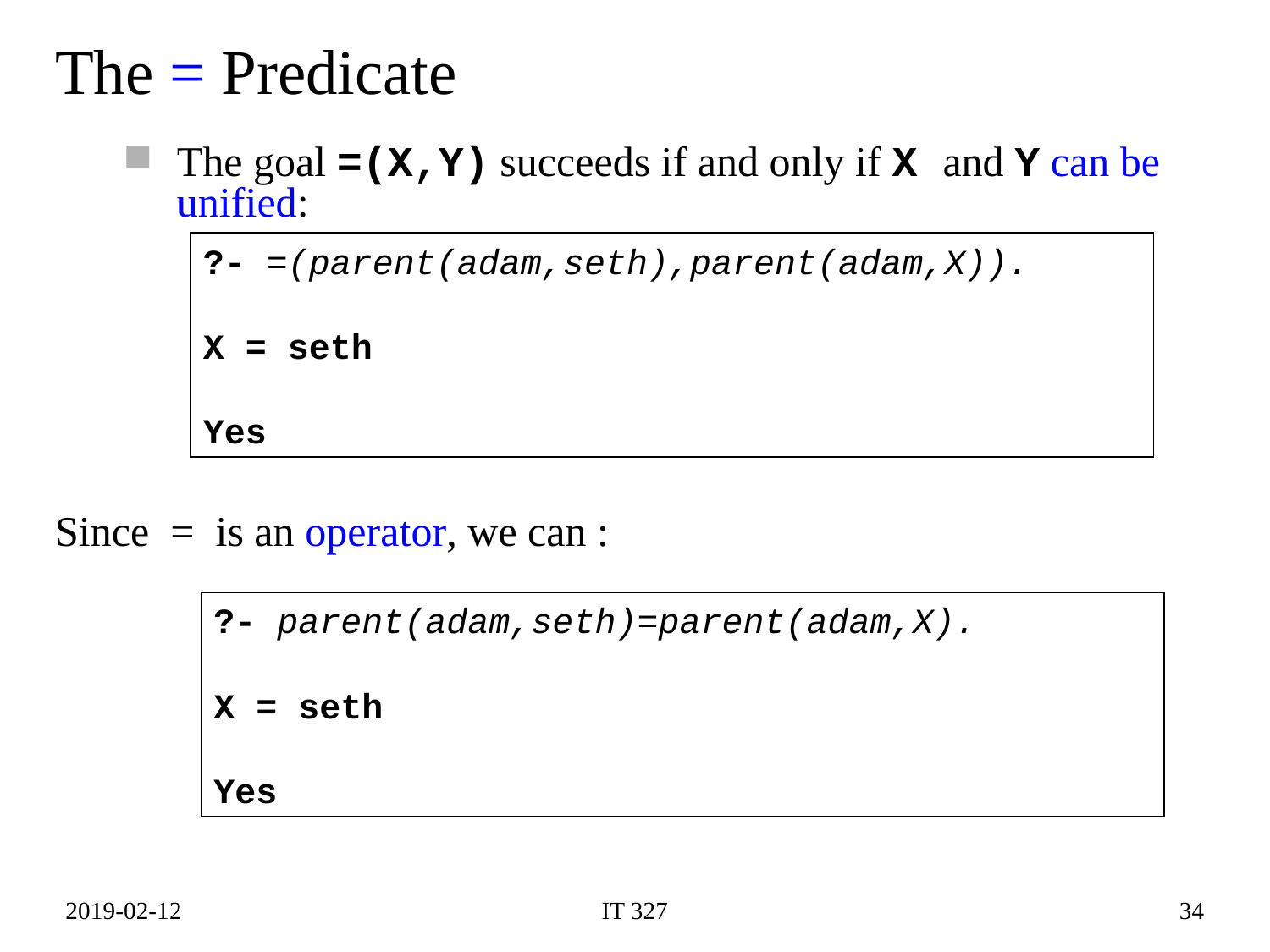

# The = Predicate
The goal =(X,Y) succeeds if and only if X and Y can be unified:
?- =(parent(adam,seth),parent(adam,X)).
X = seth
Yes
Since  =  is an operator, we can :
?- parent(adam,seth)=parent(adam,X).
X = seth
Yes
2019-02-12
IT 327
34